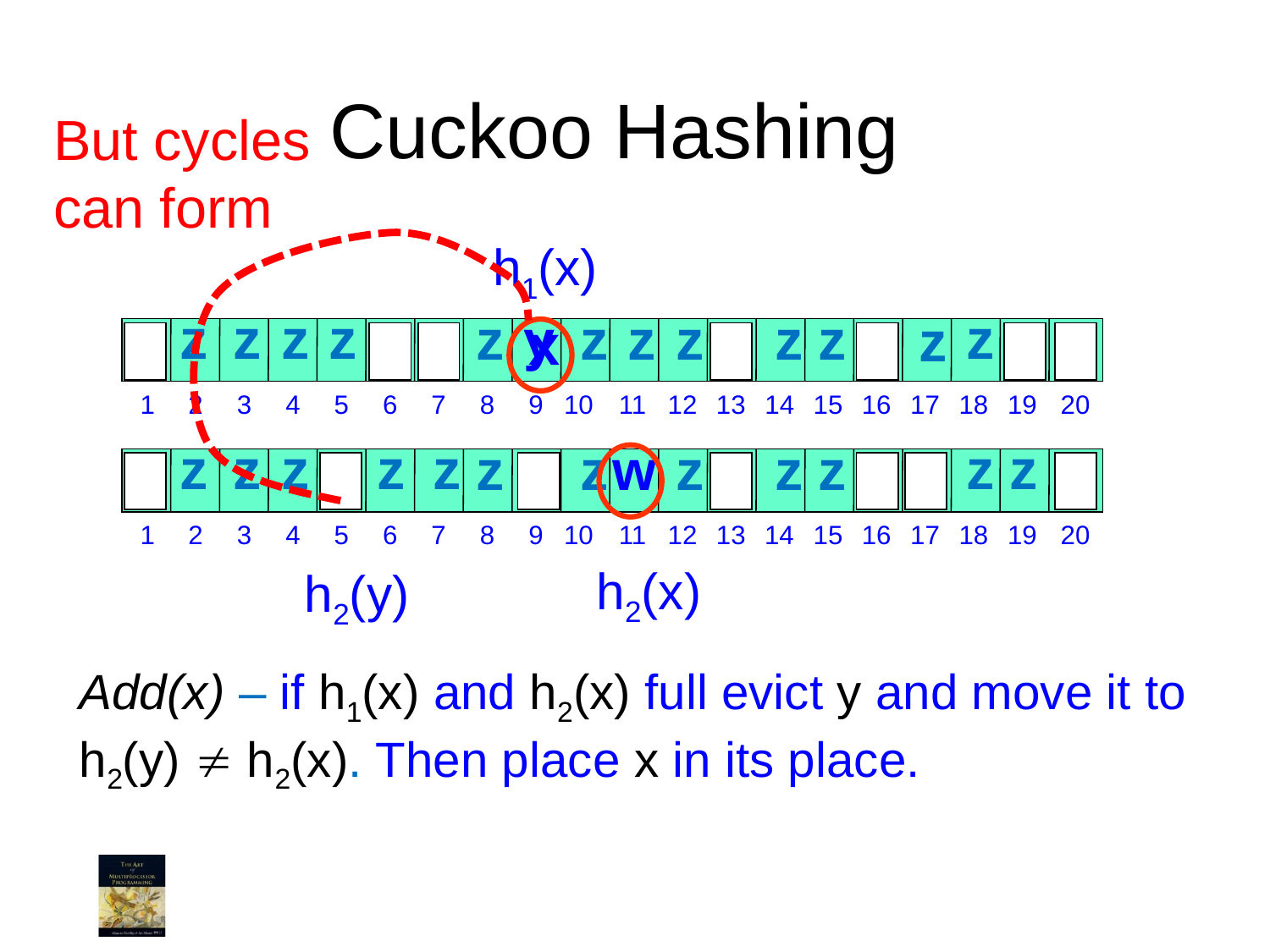

# Cuckoo Hashing
But cycles
can form

h1(x)
z
z
z
z
z
z
y
z
z
z
z
z
z
x

2
3
4
5
6
7
8
9
10
11
12
13
14
15
16
17
18
19
20
1

z
z
z
z
z
z
z
z
z
w
z
z
z

2
3
4
5
6
7
8
9
10
11
12
13
14
15
16
17
18
19
20
1

h2(x)
h2(y)
Add(x) – if h1(x) and h2(x) full evict y and move it to h2(y) ≠ h2(x). Then place x in its place.